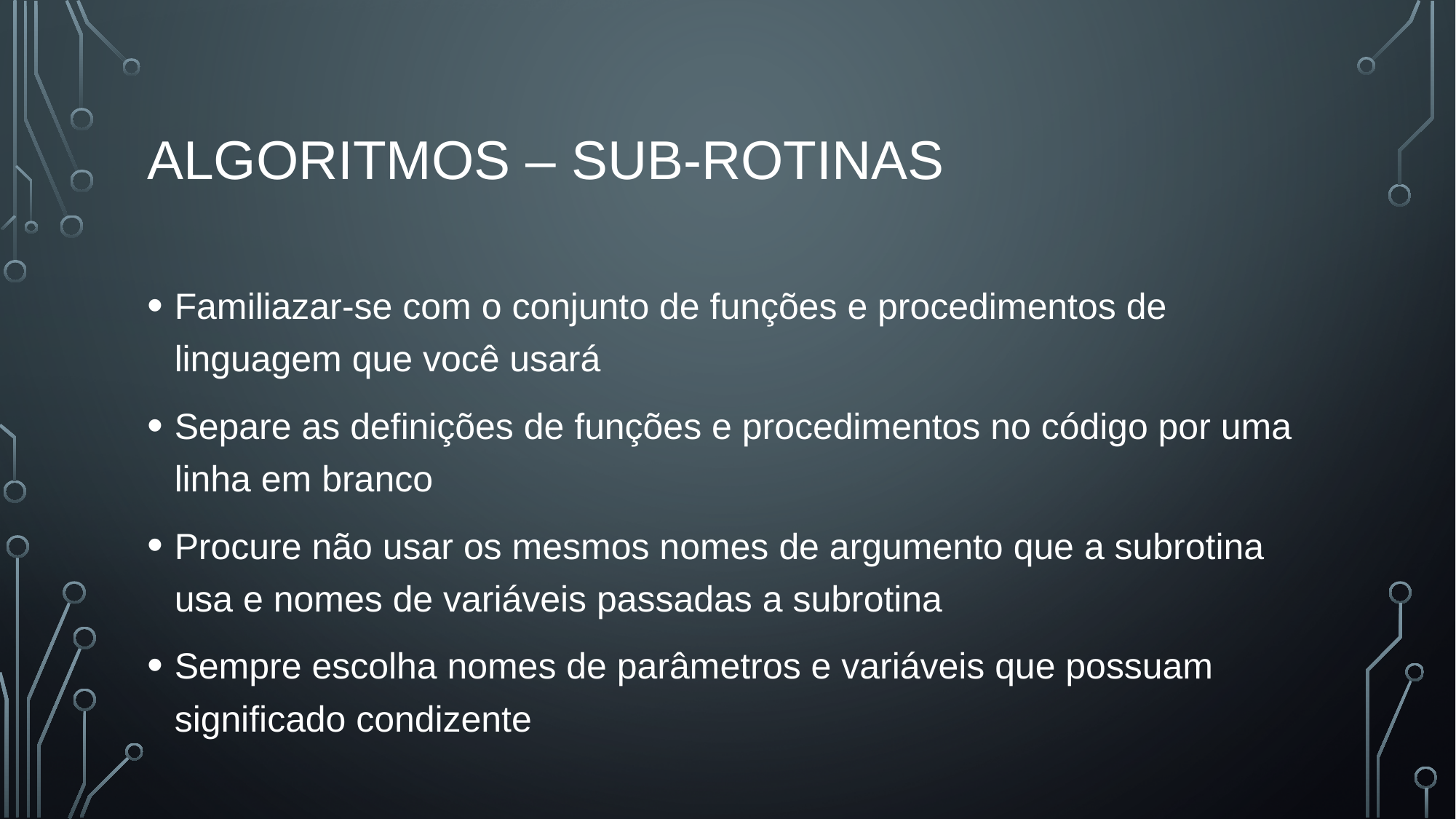

# Algoritmos – Sub-rotinas
Familiazar-se com o conjunto de funções e procedimentos de linguagem que você usará
Separe as definições de funções e procedimentos no código por uma linha em branco
Procure não usar os mesmos nomes de argumento que a subrotina usa e nomes de variáveis passadas a subrotina
Sempre escolha nomes de parâmetros e variáveis que possuam significado condizente